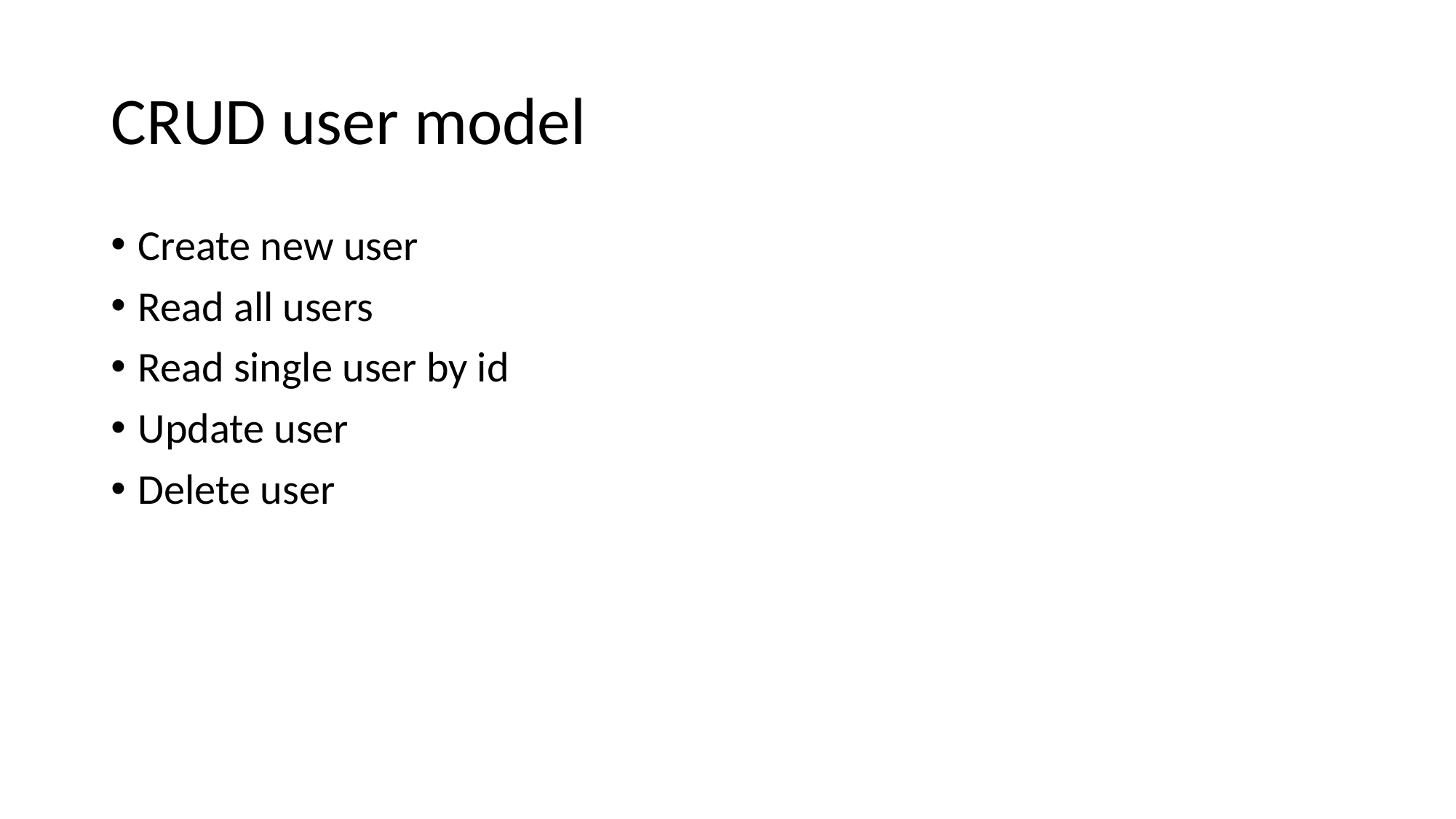

# CRUD user model
Create new user
Read all users
Read single user by id
Update user
Delete user